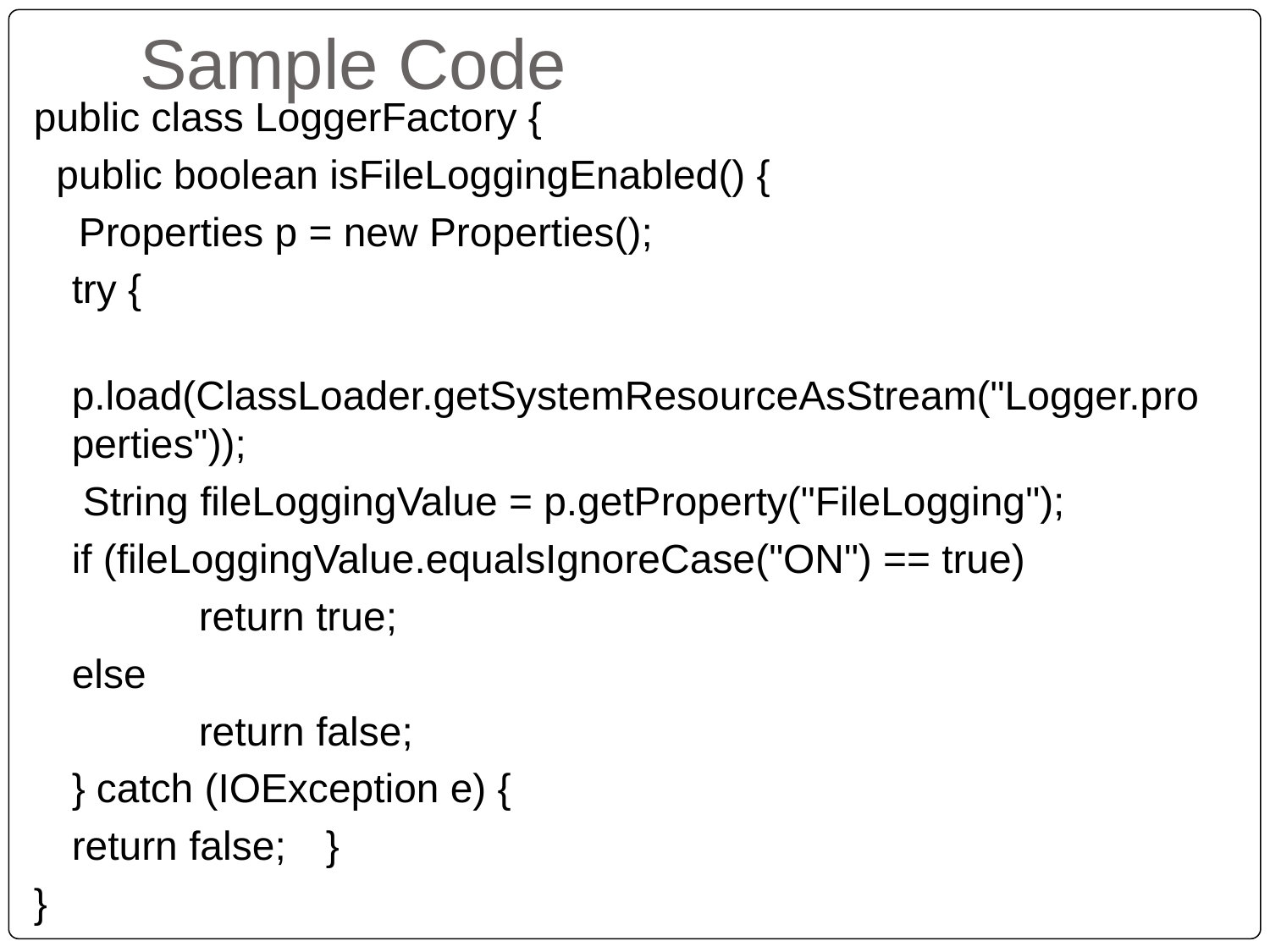

# Sample Code
public class LoggerFactory {
  public boolean isFileLoggingEnabled() {
    Properties p = new Properties();
	try {
	 p.load(ClassLoader.getSystemResourceAsStream("Logger.properties"));
	 String fileLoggingValue = p.getProperty("FileLogging");
	if (fileLoggingValue.equalsIgnoreCase("ON") == true)
		return true;
	else
		return false;
	} catch (IOException e) {
	return false;	}
}